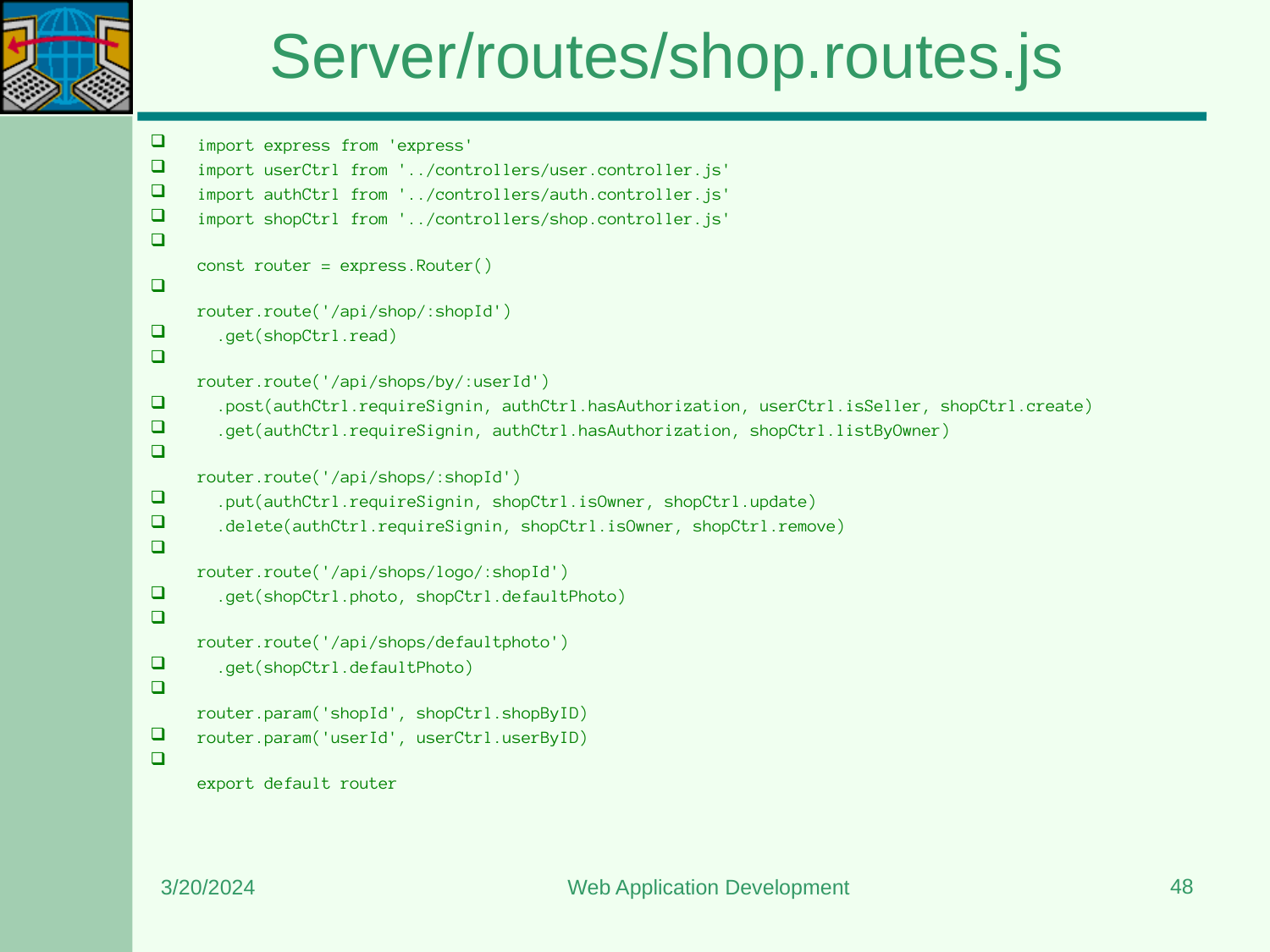

# Server/routes/shop.routes.js
import express from 'express'
import userCtrl from '../controllers/user.controller.js'
import authCtrl from '../controllers/auth.controller.js'
import shopCtrl from '../controllers/shop.controller.js'
const router = express.Router()
router.route('/api/shop/:shopId')
  .get(shopCtrl.read)
router.route('/api/shops/by/:userId')
  .post(authCtrl.requireSignin, authCtrl.hasAuthorization, userCtrl.isSeller, shopCtrl.create)
  .get(authCtrl.requireSignin, authCtrl.hasAuthorization, shopCtrl.listByOwner)
router.route('/api/shops/:shopId')
  .put(authCtrl.requireSignin, shopCtrl.isOwner, shopCtrl.update)
  .delete(authCtrl.requireSignin, shopCtrl.isOwner, shopCtrl.remove)
router.route('/api/shops/logo/:shopId')
  .get(shopCtrl.photo, shopCtrl.defaultPhoto)
router.route('/api/shops/defaultphoto')
  .get(shopCtrl.defaultPhoto)
router.param('shopId', shopCtrl.shopByID)
router.param('userId', userCtrl.userByID)
export default router

48
3/20/2024
Web Application Development